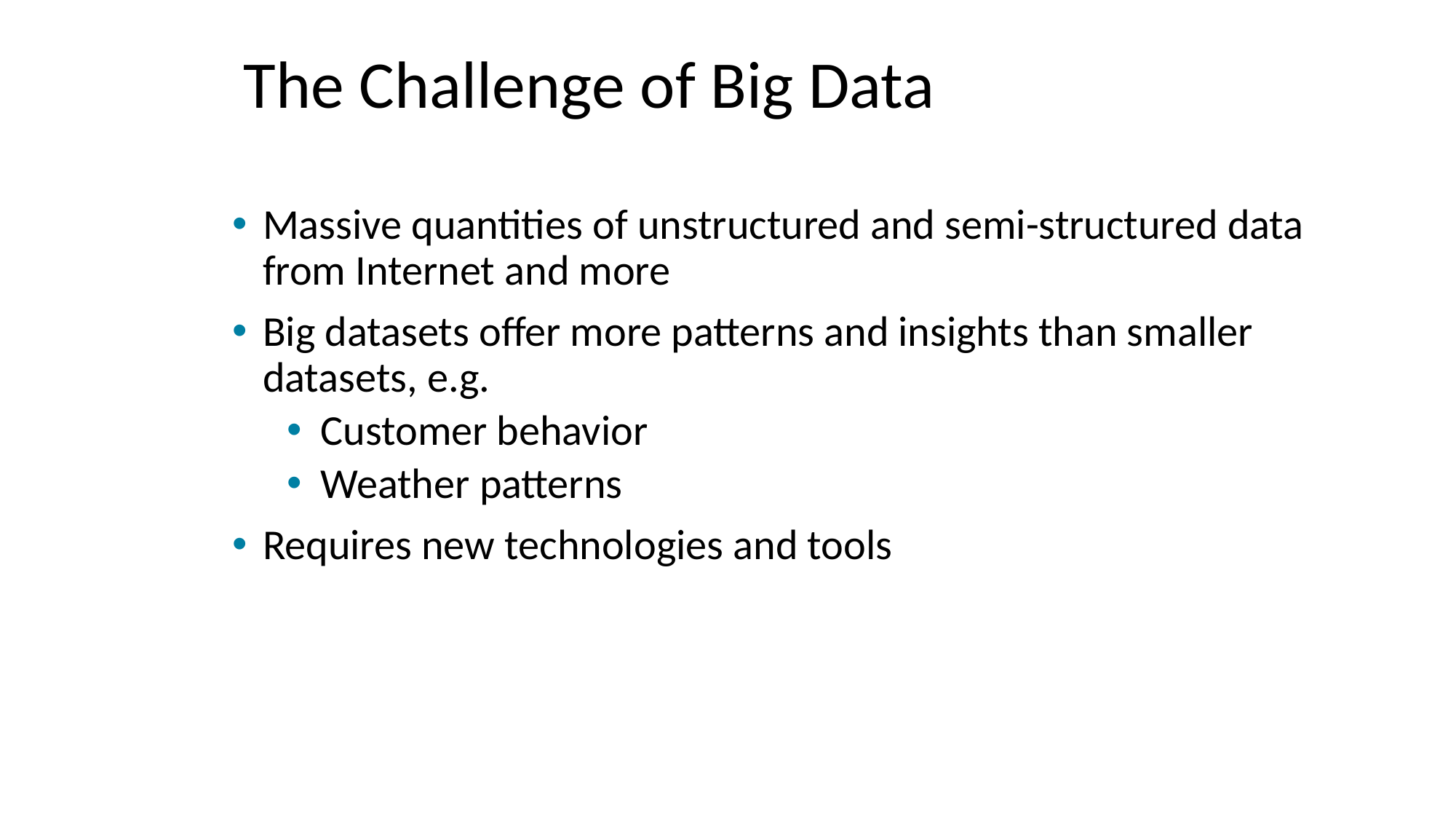

# The Challenge of Big Data
Massive quantities of unstructured and semi-structured data from Internet and more
Big datasets offer more patterns and insights than smaller datasets, e.g.
Customer behavior
Weather patterns
Requires new technologies and tools